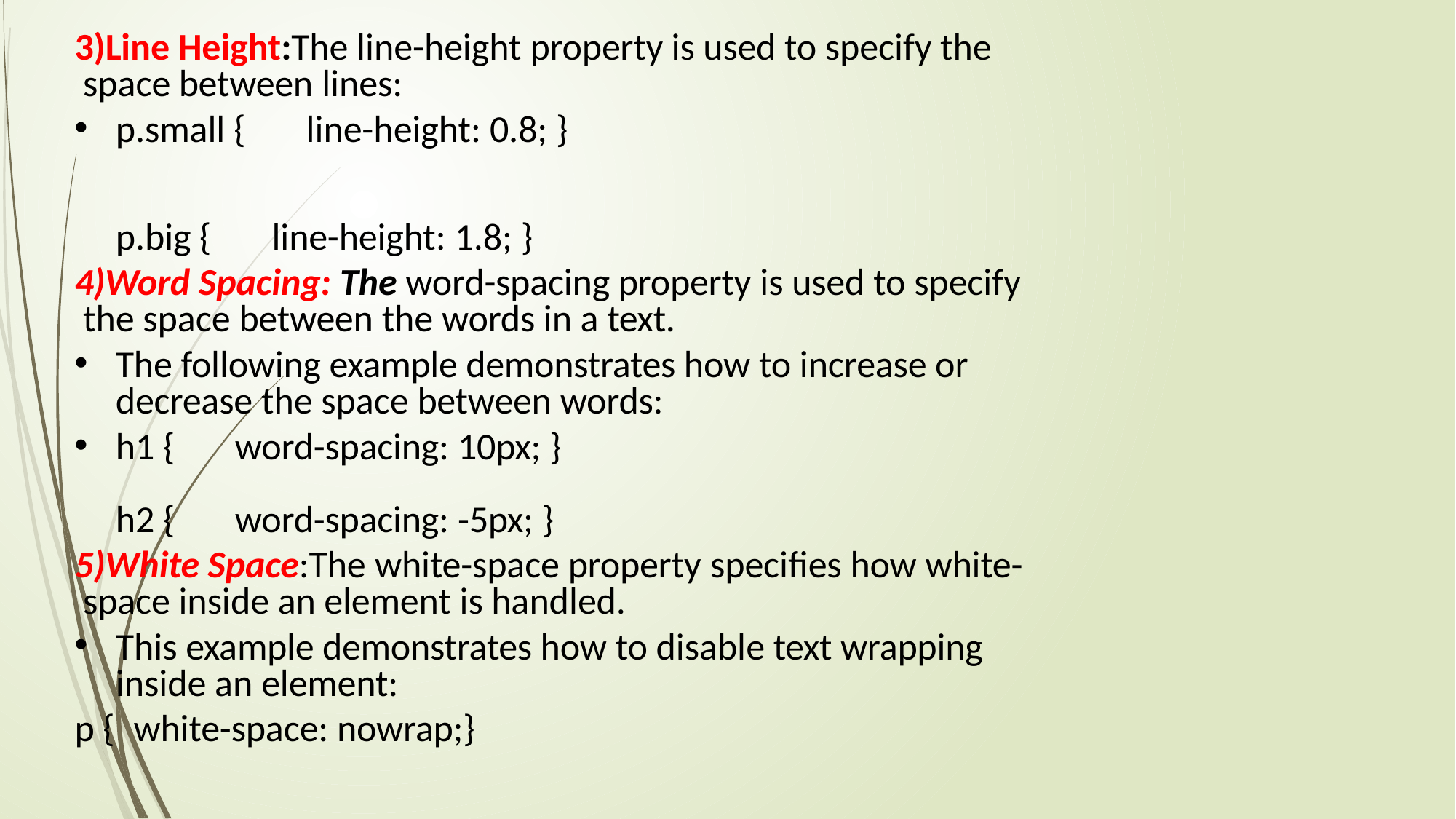

3)Line Height:The line-height property is used to specify the  space between lines:
p.small {	line-height: 0.8; }

p.big {	line-height: 1.8; }
4)Word Spacing: The word-spacing property is used to specify  the space between the words in a text.
The following example demonstrates how to increase or  decrease the space between words:
h1 {	word-spacing: 10px; }
h2 {	word-spacing: -5px; }
5)White Space:The white-space property specifies how white-  space inside an element is handled.
This example demonstrates how to disable text wrapping  inside an element:
p {	white-space: nowrap;}